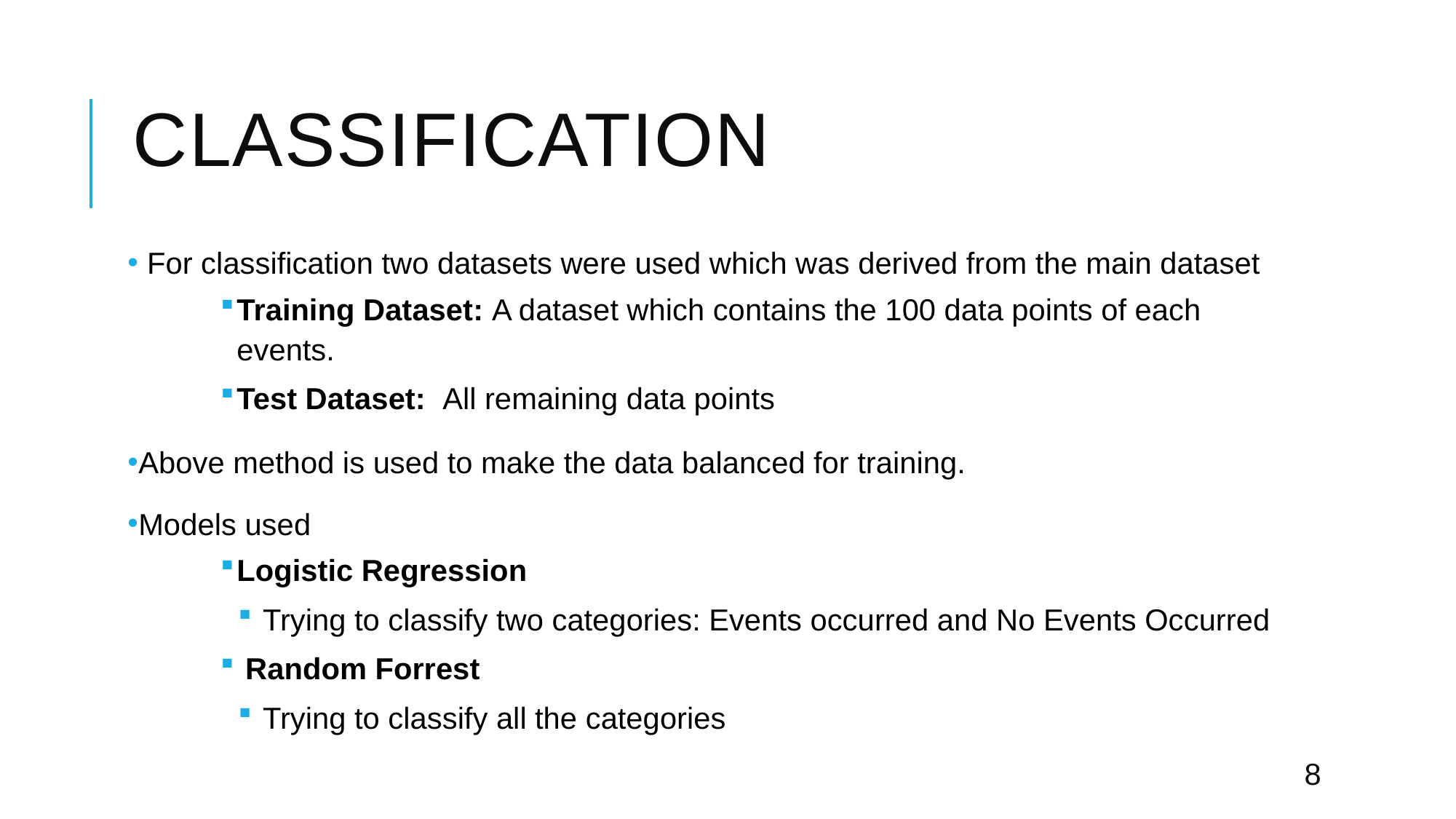

# Classification
 For classification two datasets were used which was derived from the main dataset
Training Dataset: A dataset which contains the 100 data points of each events.
Test Dataset:  All remaining data points
Above method is used to make the data balanced for training.
Models used
Logistic Regression
 Trying to classify two categories: Events occurred and No Events Occurred
 Random Forrest
 Trying to classify all the categories
8